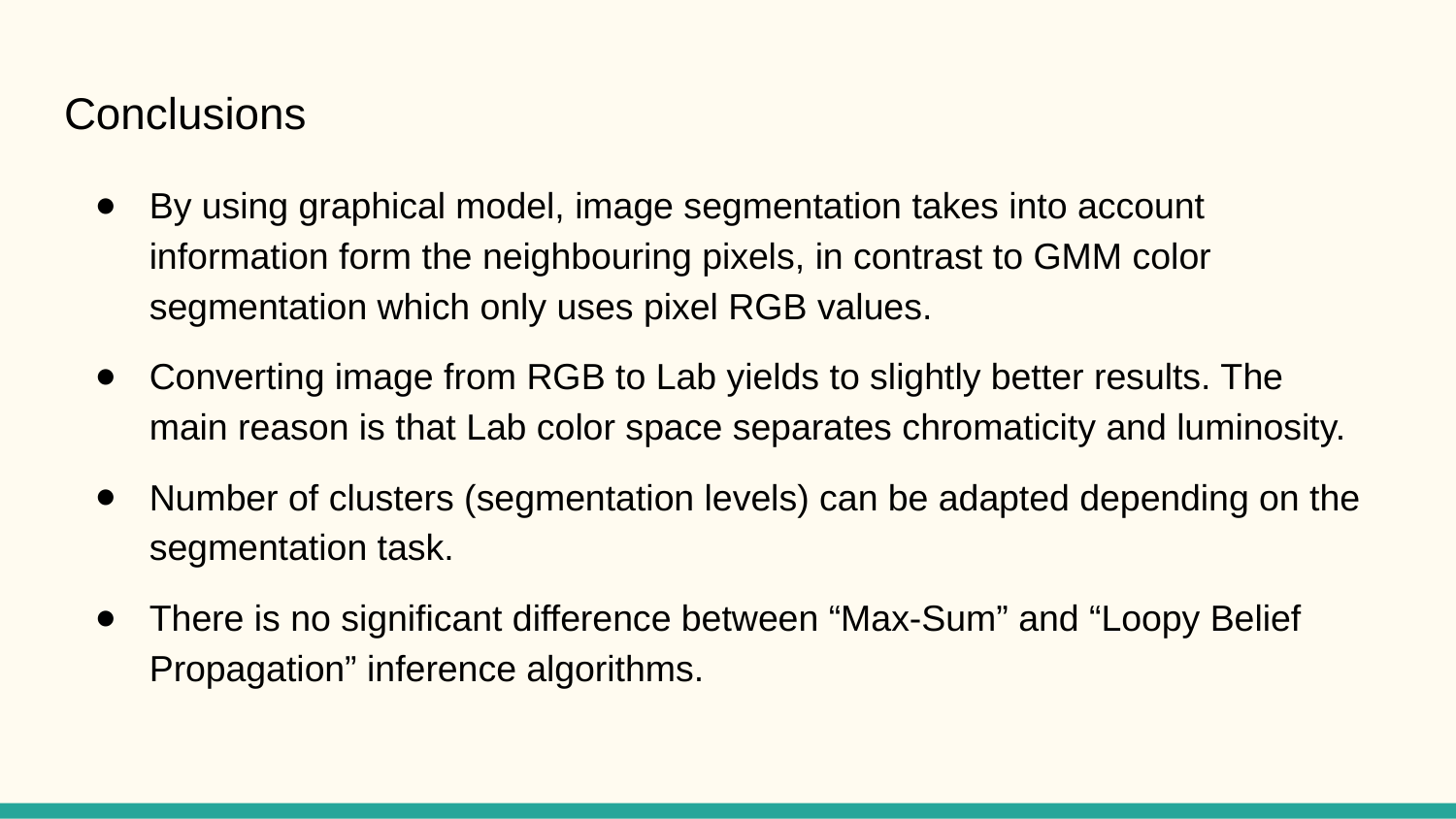

# Conclusions

By using graphical model, image segmentation takes into account information form the neighbouring pixels, in contrast to GMM color segmentation which only uses pixel RGB values.
Converting image from RGB to Lab yields to slightly better results. The main reason is that Lab color space separates chromaticity and luminosity.
Number of clusters (segmentation levels) can be adapted depending on the segmentation task.
There is no significant difference between “Max-Sum” and “Loopy Belief Propagation” inference algorithms.